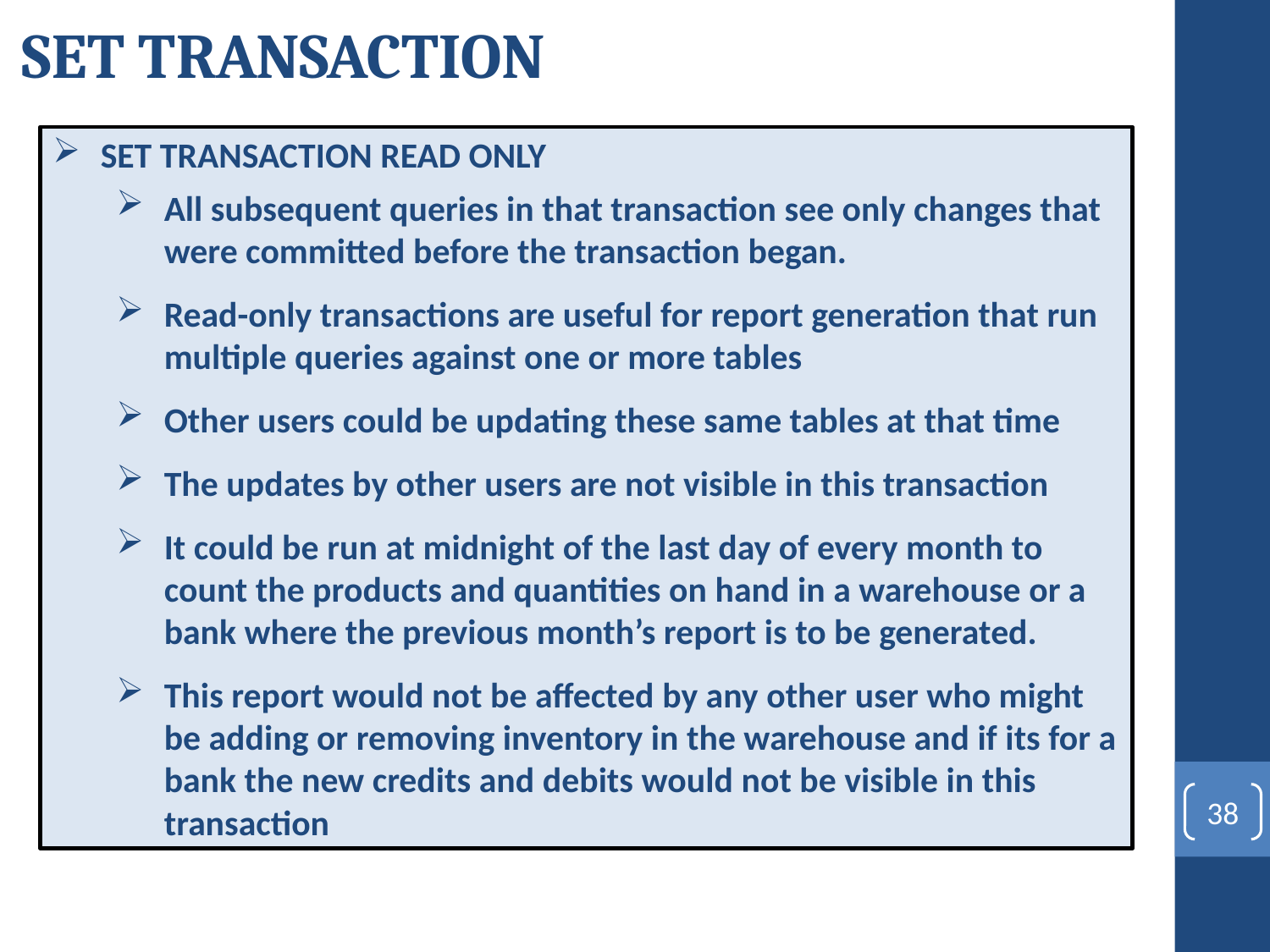

# SET TRANSACTION
SET TRANSACTION READ ONLY
All subsequent queries in that transaction see only changes that were committed before the transaction began.
Read-only transactions are useful for report generation that run multiple queries against one or more tables
Other users could be updating these same tables at that time
The updates by other users are not visible in this transaction
It could be run at midnight of the last day of every month to count the products and quantities on hand in a warehouse or a bank where the previous month’s report is to be generated.
This report would not be affected by any other user who might be adding or removing inventory in the warehouse and if its for a bank the new credits and debits would not be visible in this transaction
38